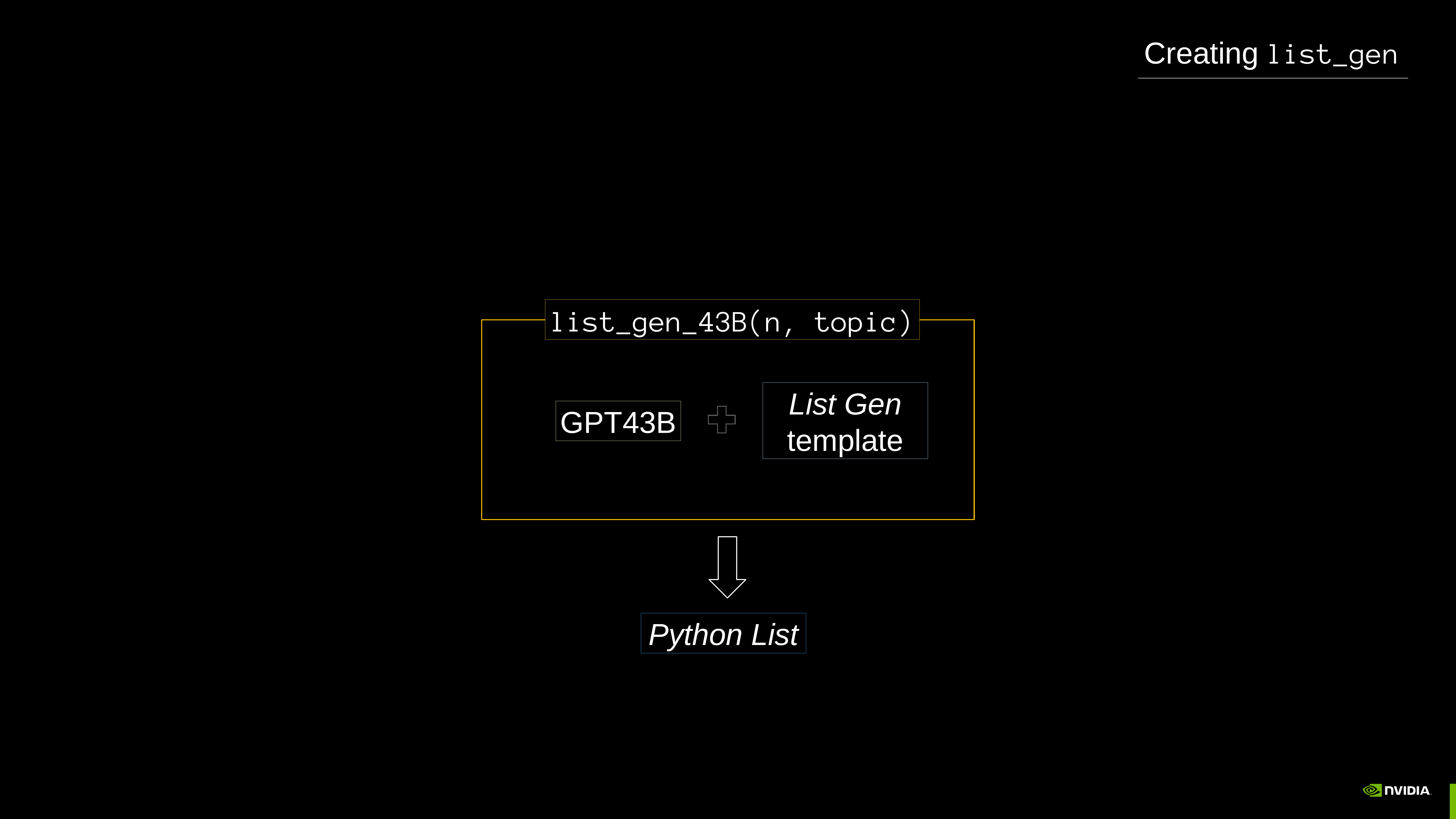

Creating list_gen
list_gen_43B(n, topic)

List Gen
template
GPT43B

Python List